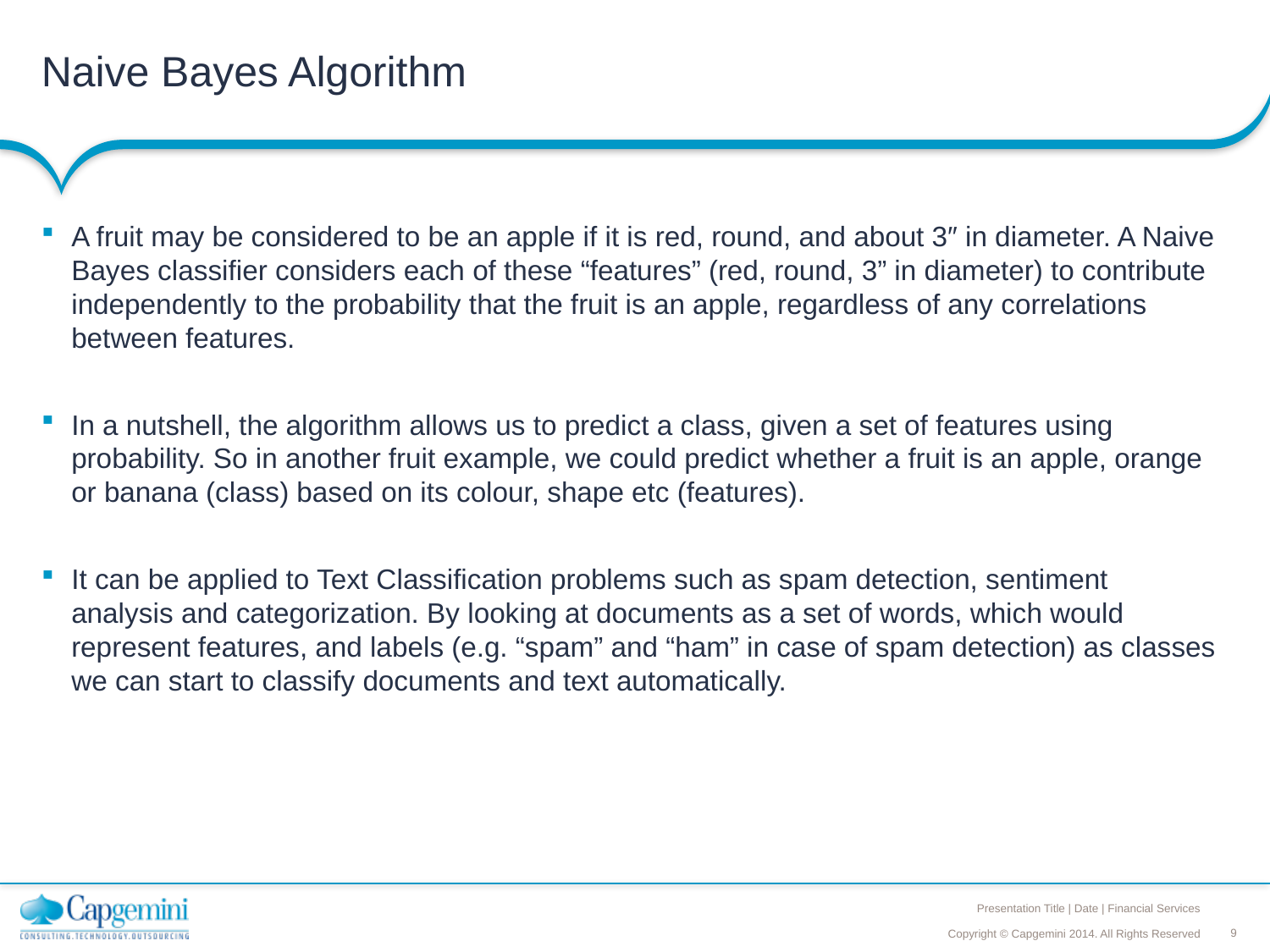

# Naive Bayes Algorithm
A fruit may be considered to be an apple if it is red, round, and about 3″ in diameter. A Naive Bayes classifier considers each of these “features” (red, round, 3” in diameter) to contribute independently to the probability that the fruit is an apple, regardless of any correlations between features.

In a nutshell, the algorithm allows us to predict a class, given a set of features using probability. So in another fruit example, we could predict whether a fruit is an apple, orange or banana (class) based on its colour, shape etc (features).

It can be applied to Text Classification problems such as spam detection, sentiment analysis and categorization. By looking at documents as a set of words, which would represent features, and labels (e.g. “spam” and “ham” in case of spam detection) as classes we can start to classify documents and text automatically.